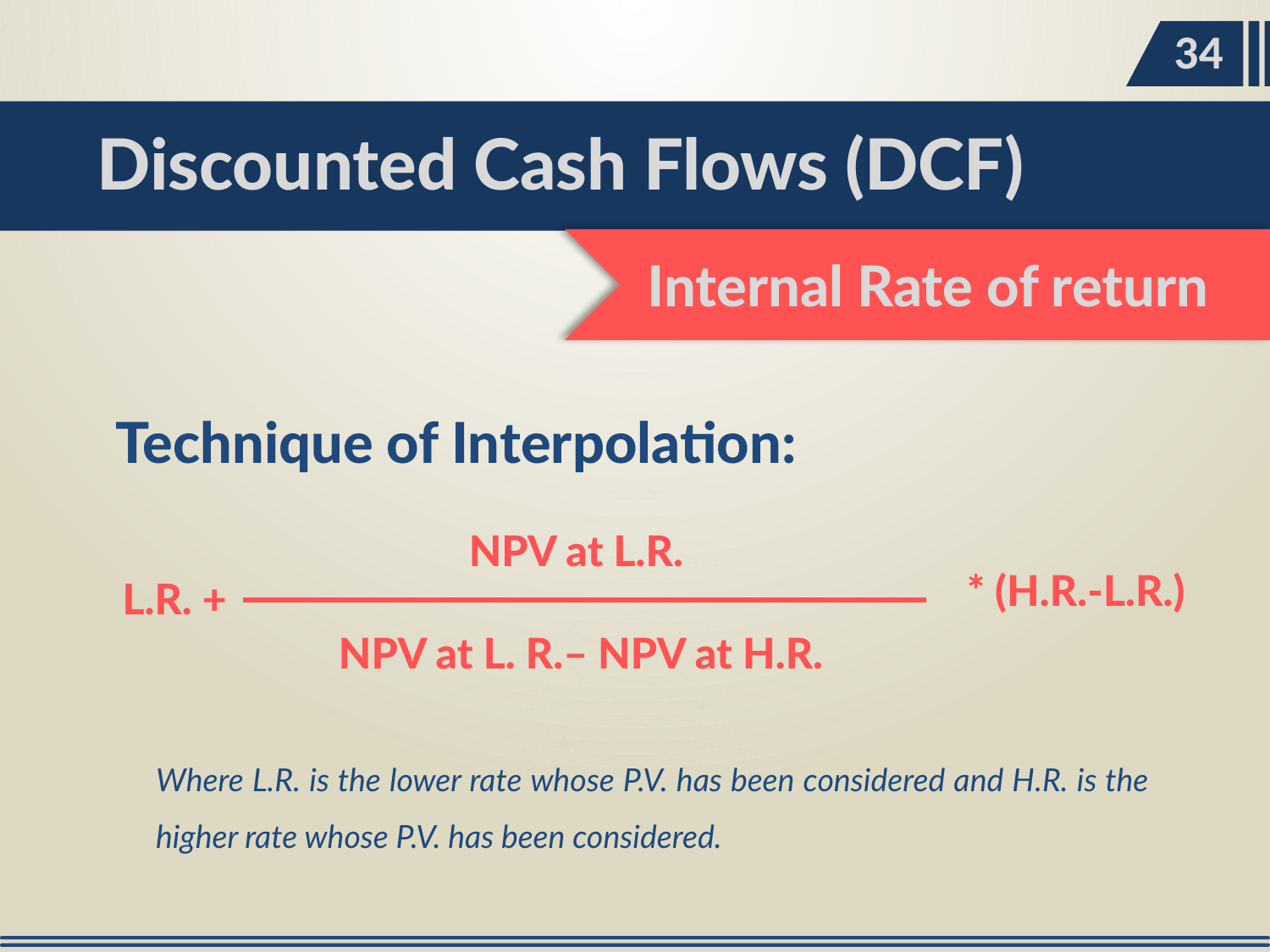

34
Discounted Cash Flows (DCF)
Internal Rate of return
Technique of Interpolation:
                     NPV at L.R.
* (H.R.-L.R.)
NPV at L. R.– NPV at H.R.
L.R. +
Where L.R. is the lower rate whose P.V. has been considered and H.R. is the higher rate whose P.V. has been considered.